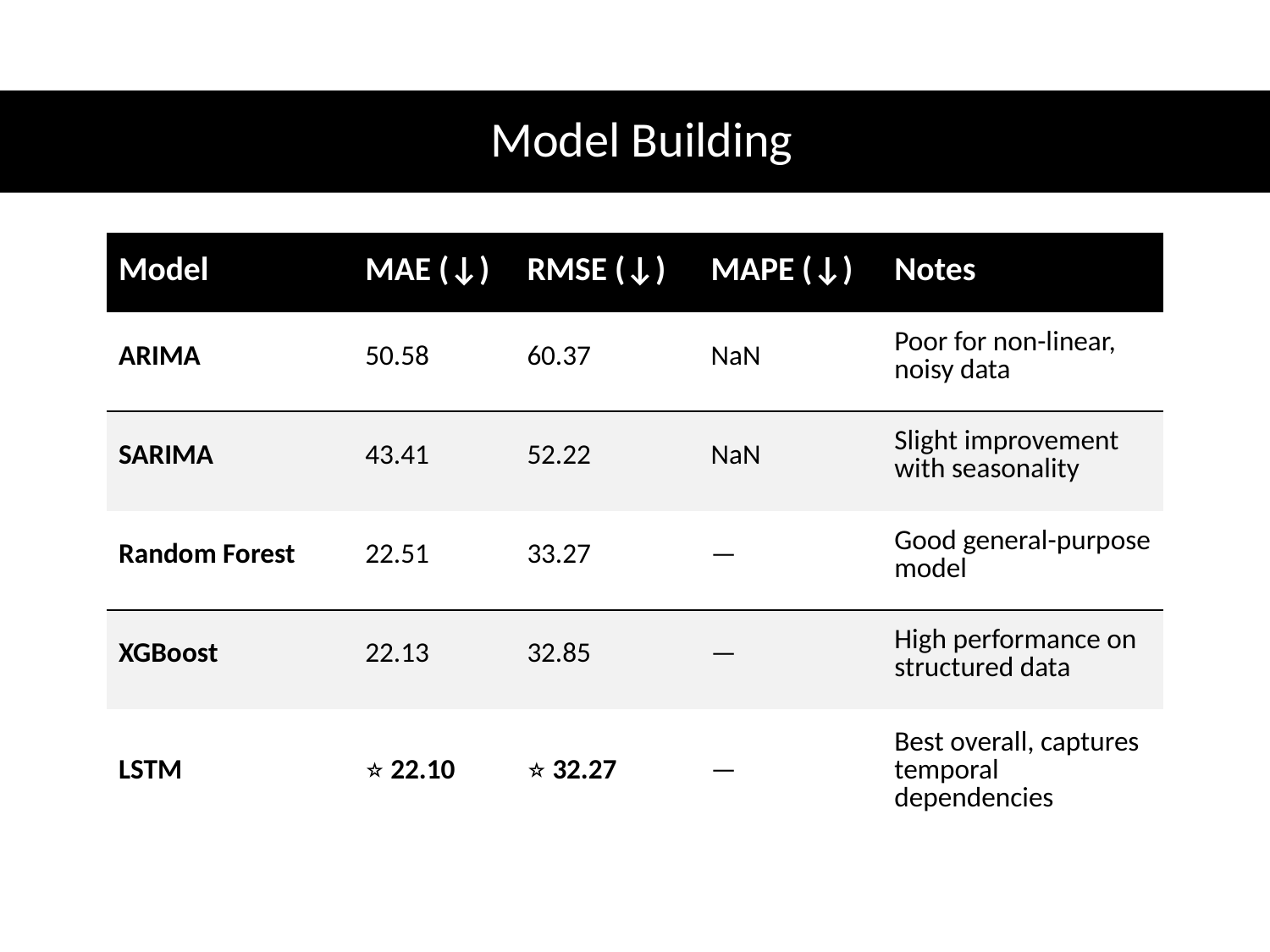

# Model Building

| Model | MAE (↓) | RMSE (↓) | MAPE (↓) | Notes |
| --- | --- | --- | --- | --- |
| ARIMA | 50.58 | 60.37 | NaN | Poor for non-linear, noisy data |
| SARIMA | 43.41 | 52.22 | NaN | Slight improvement with seasonality |
| Random Forest | 22.51 | 33.27 | — | Good general-purpose model |
| XGBoost | 22.13 | 32.85 | — | High performance on structured data |
| LSTM | ⭐ 22.10 | ⭐ 32.27 | — | Best overall, captures temporal dependencies |